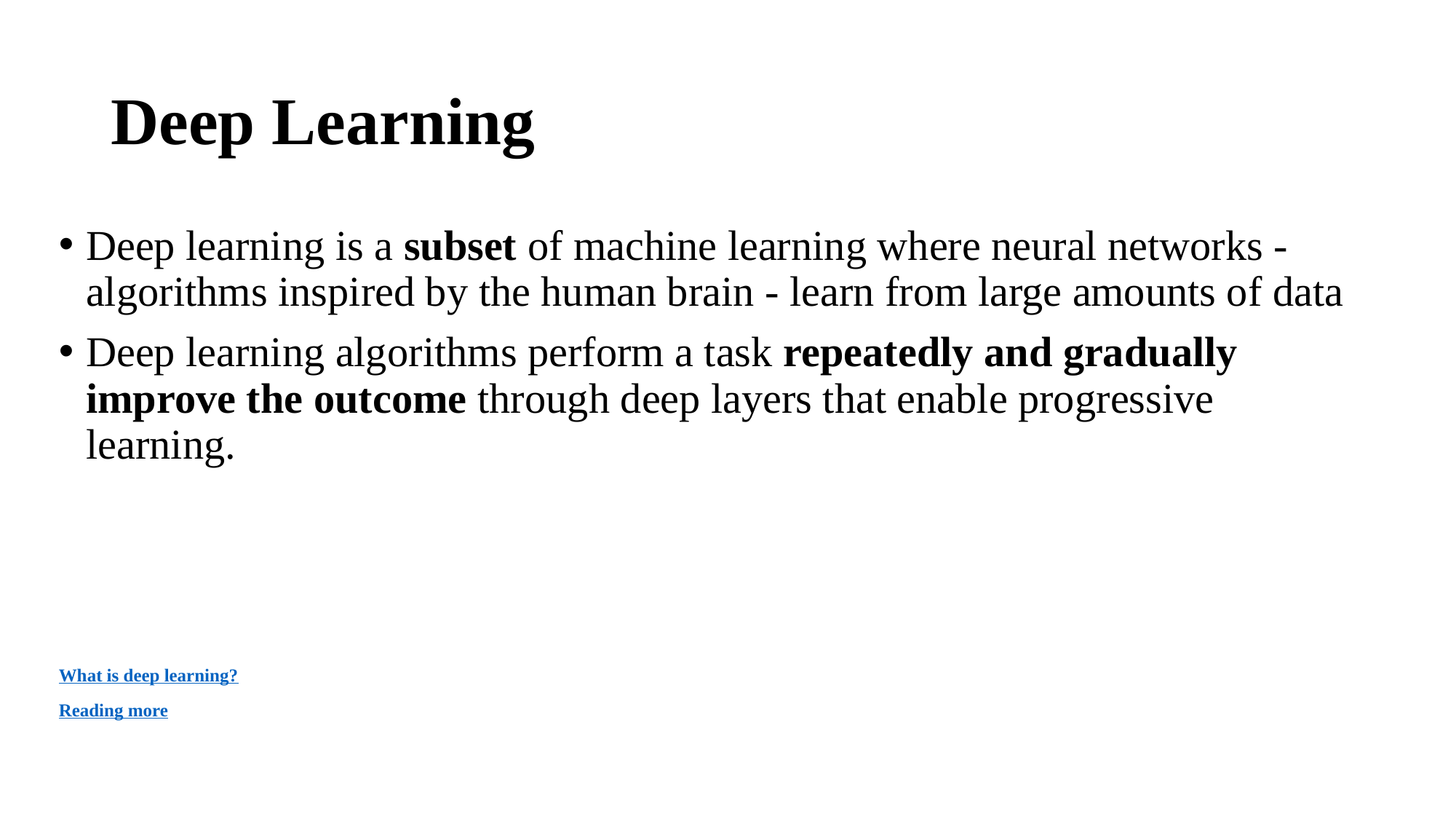

# Deep Learning
Deep learning is a subset of machine learning where neural networks -algorithms inspired by the human brain - learn from large amounts of data
Deep learning algorithms perform a task repeatedly and gradually improve the outcome through deep layers that enable progressive learning.

What is deep learning?
Reading more